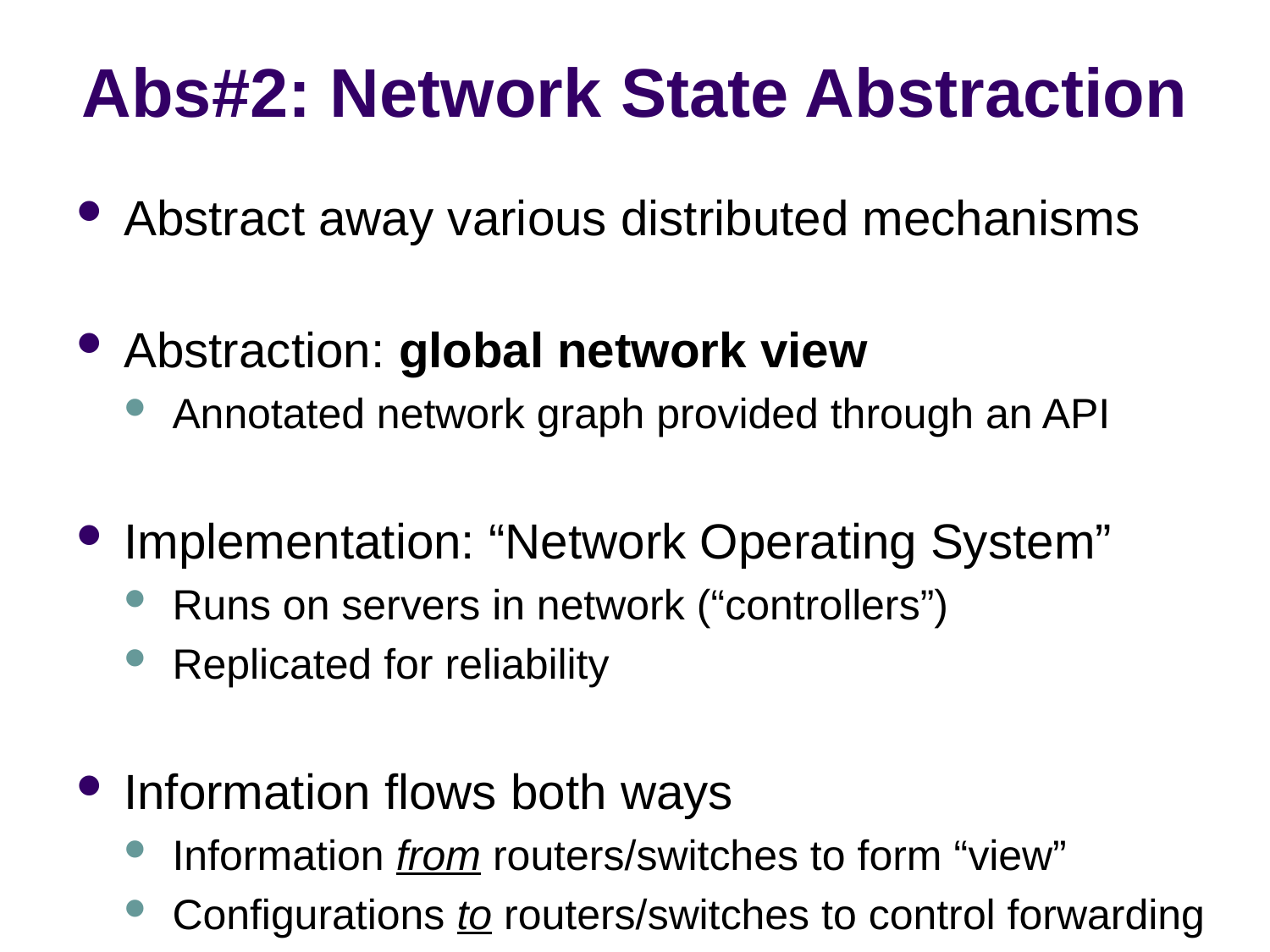

# Abs#2: Network State Abstraction
Abstract away various distributed mechanisms

Abstraction: global network view
Annotated network graph provided through an API

Implementation: “Network Operating System”
Runs on servers in network (“controllers”)
Replicated for reliability

Information flows both ways
Information from routers/switches to form “view”
Configurations to routers/switches to control forwarding